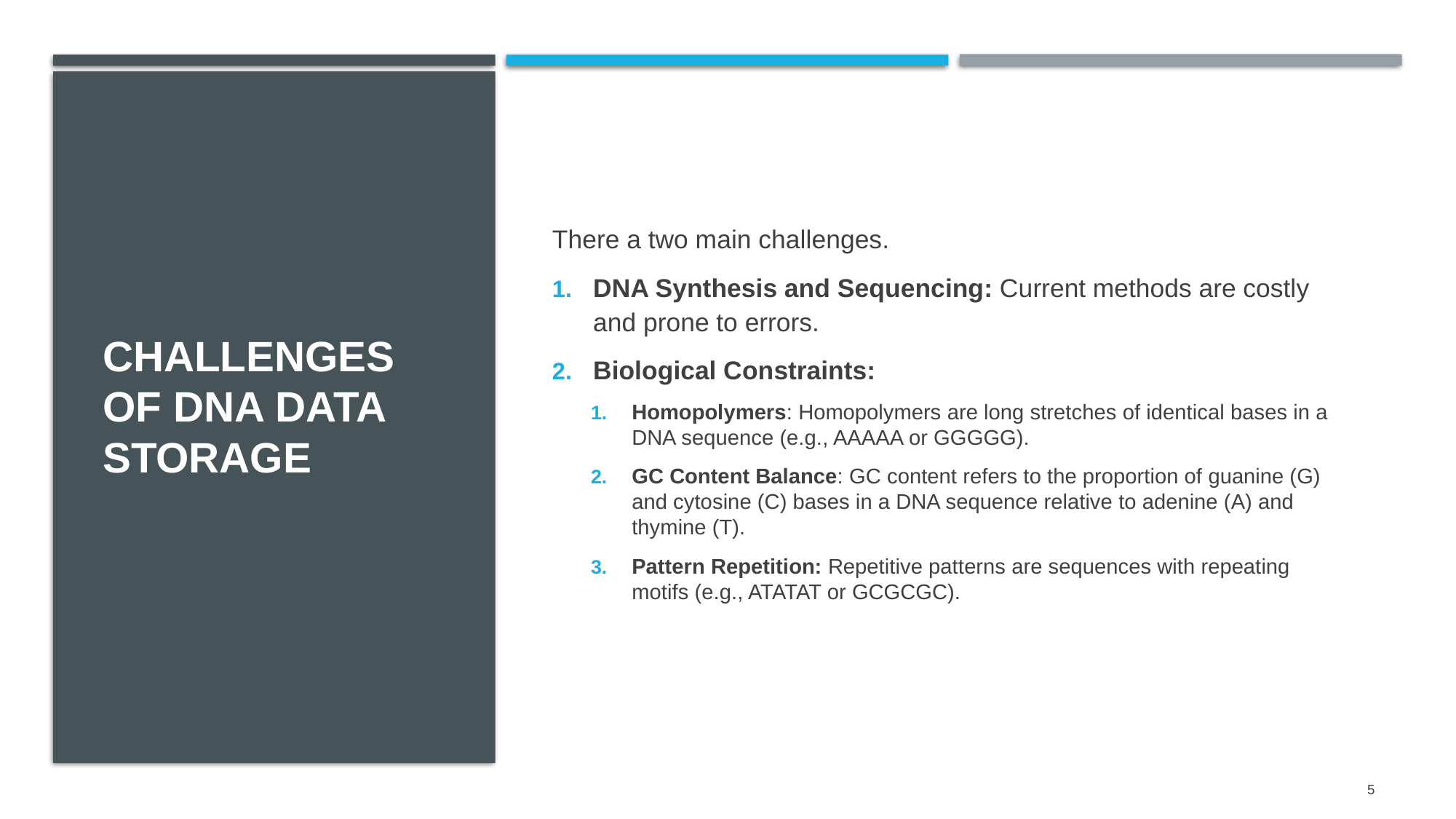

# Challenges of dna data storage
There a two main challenges.
DNA Synthesis and Sequencing: Current methods are costly and prone to errors.
Biological Constraints:
Homopolymers: Homopolymers are long stretches of identical bases in a DNA sequence (e.g., AAAAA or GGGGG).
GC Content Balance: GC content refers to the proportion of guanine (G) and cytosine (C) bases in a DNA sequence relative to adenine (A) and thymine (T).
Pattern Repetition: Repetitive patterns are sequences with repeating motifs (e.g., ATATAT or GCGCGC).
5